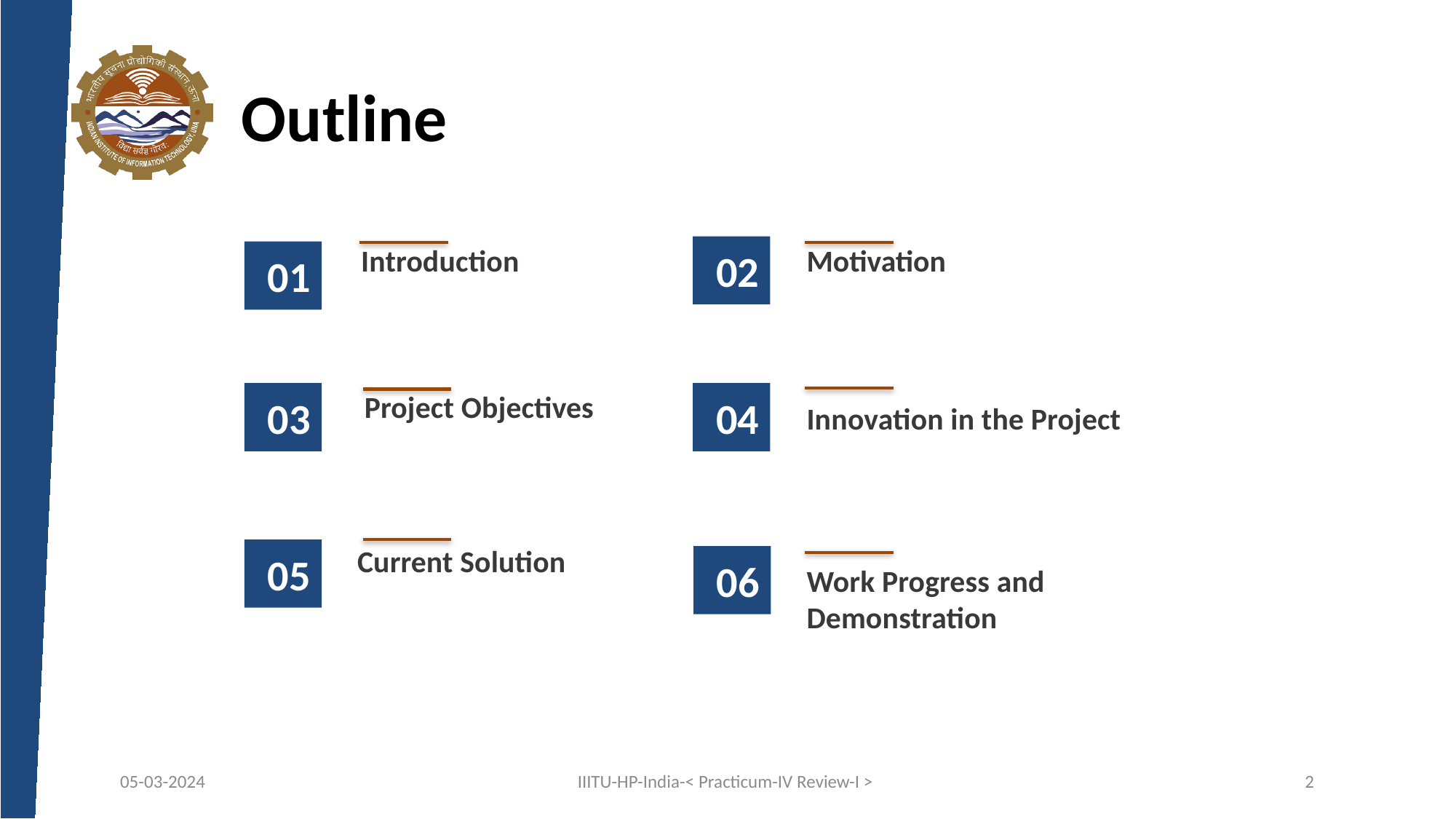

# Outline
|  |  |
| --- | --- |
|  |  |
02
01
Introduction
Motivation

03
04
Project Objectives

Innovation in the Project
05

Current Solution
06

Work Progress and
Demonstration
05-03-2024
IIITU-HP-India-< Practicum-IV Review-I >
2